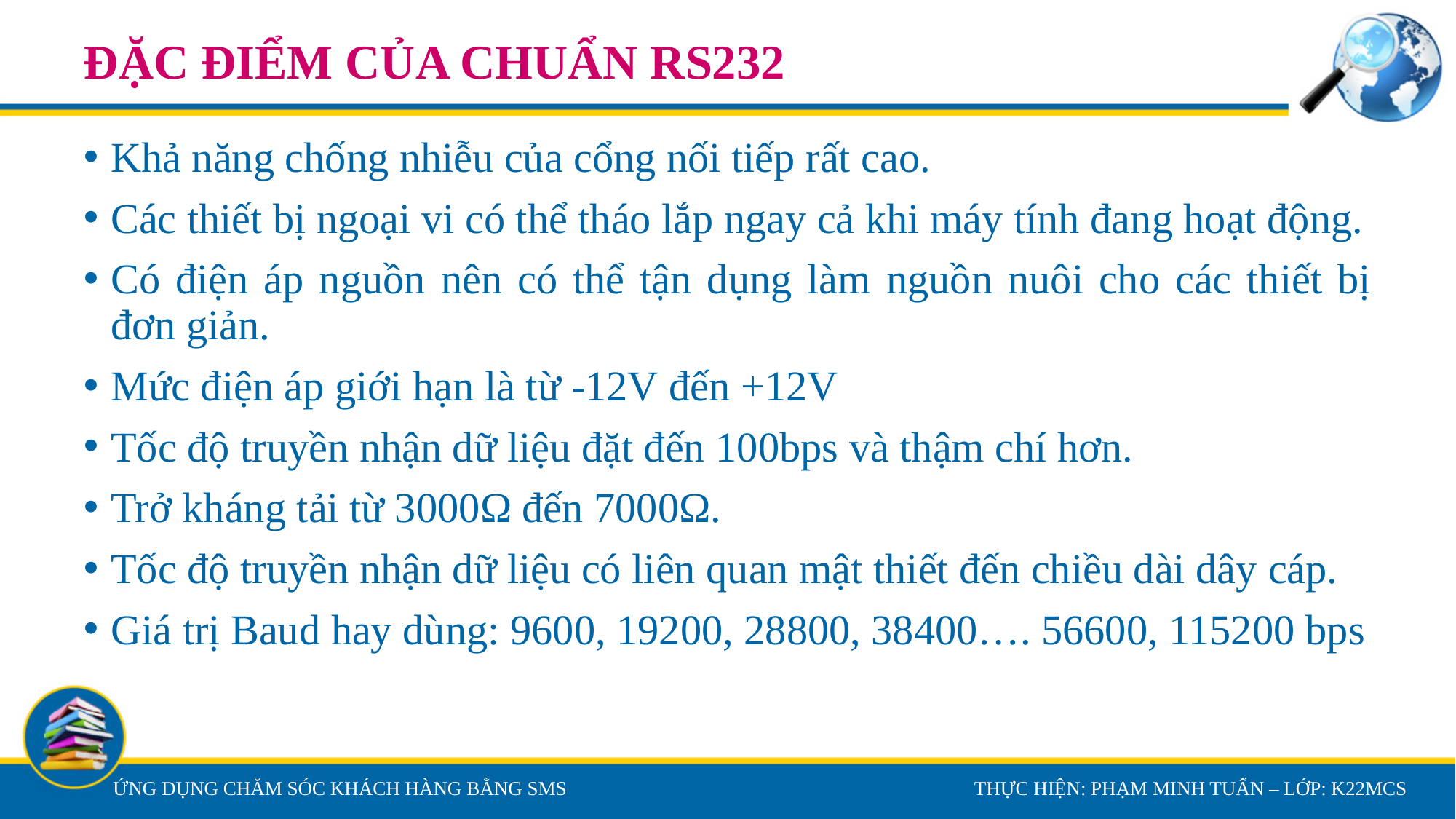

# ĐẶC ĐIỂM CỦA CHUẨN RS232
Khả năng chống nhiễu của cổng nối tiếp rất cao.
Các thiết bị ngoại vi có thể tháo lắp ngay cả khi máy tính đang hoạt động.
Có điện áp nguồn nên có thể tận dụng làm nguồn nuôi cho các thiết bị đơn giản.
Mức điện áp giới hạn là từ -12V đến +12V
Tốc độ truyền nhận dữ liệu đặt đến 100bps và thậm chí hơn.
Trở kháng tải từ 3000Ω đến 7000Ω.
Tốc độ truyền nhận dữ liệu có liên quan mật thiết đến chiều dài dây cáp.
Giá trị Baud hay dùng: 9600, 19200, 28800, 38400…. 56600, 115200 bps